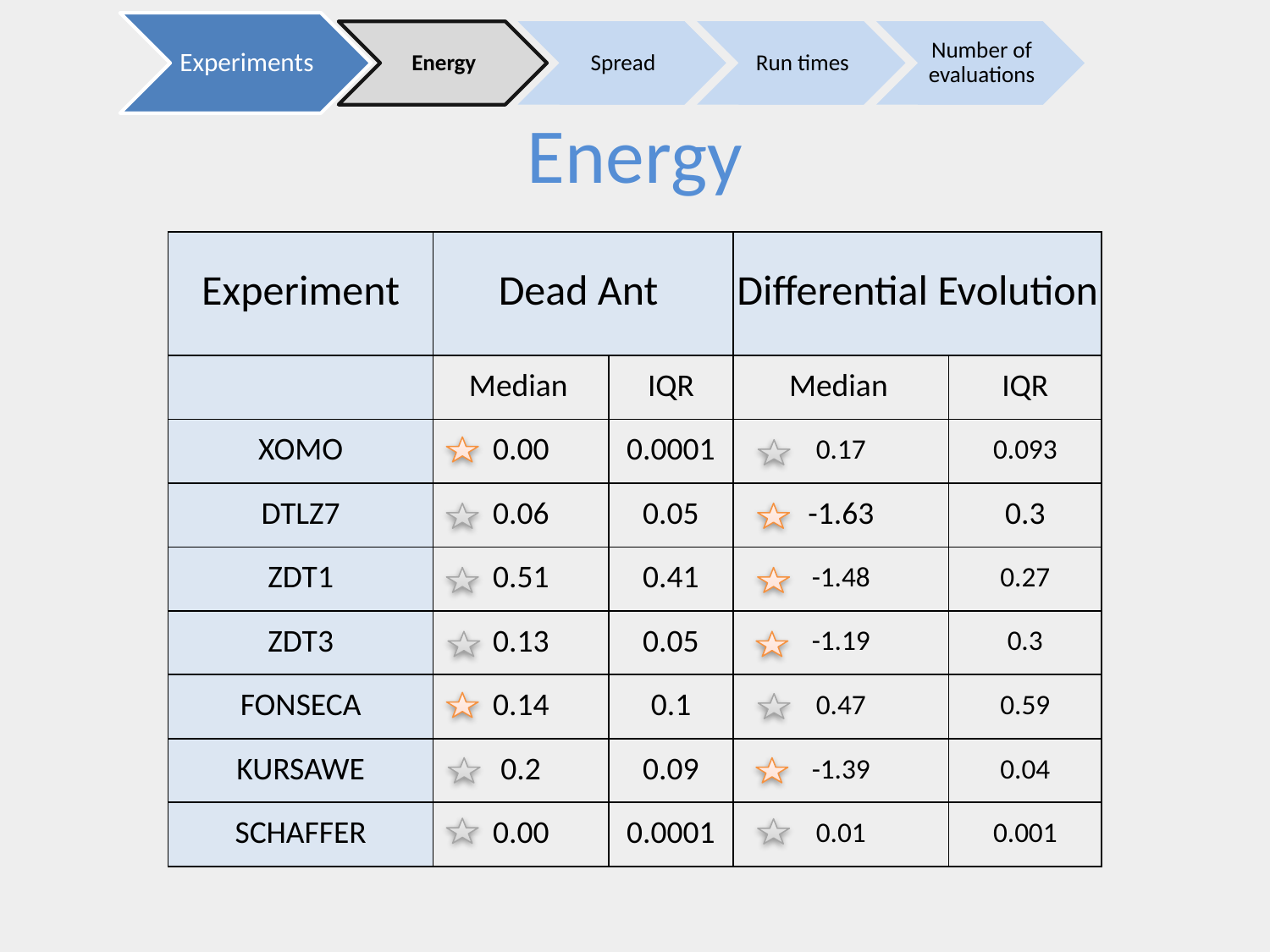

Experiments

Energy

Spread

Run times

Number of evaluations
Energy
| Experiment | Dead Ant |  | Differential Evolution |  |
| --- | --- | --- | --- | --- |
|  | Median | IQR | Median | IQR |
| XOMO | 0.00 | 0.0001 | 0.17 | 0.093 |
| DTLZ7 | 0.06 | 0.05 | -1.63 | 0.3 |
| ZDT1 | 0.51 | 0.41 | -1.48 | 0.27 |
| ZDT3 | 0.13 | 0.05 | -1.19 | 0.3 |
| FONSECA | 0.14 | 0.1 | 0.47 | 0.59 |
| KURSAWE | 0.2 | 0.09 | -1.39 | 0.04 |
| SCHAFFER | 0.00 | 0.0001 | 0.01 | 0.001 |